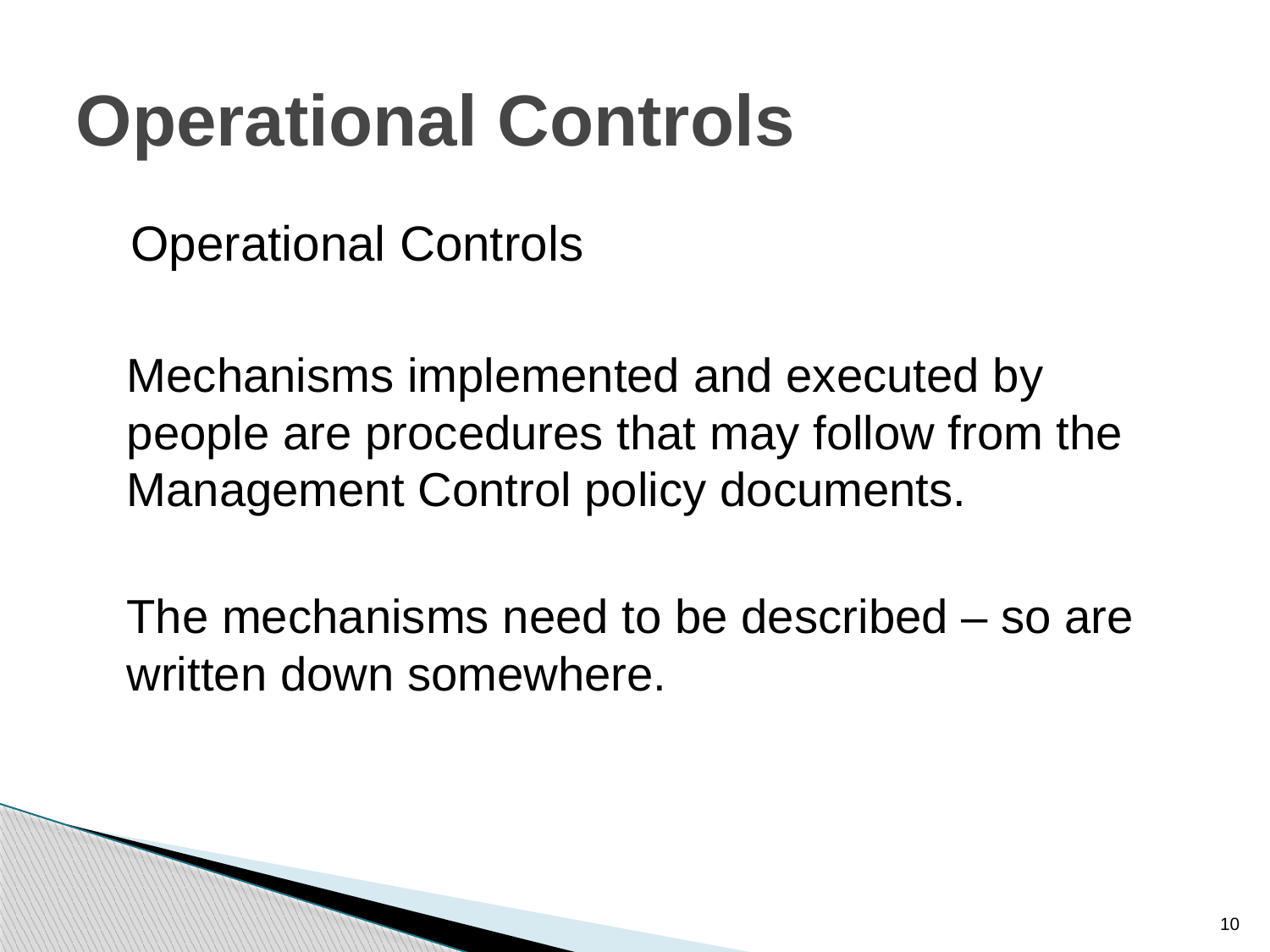

# Operational Controls
Operational Controls

	Mechanisms implemented and executed by people are procedures that may follow from the Management Control policy documents.

	The mechanisms need to be described – so are written down somewhere.
10